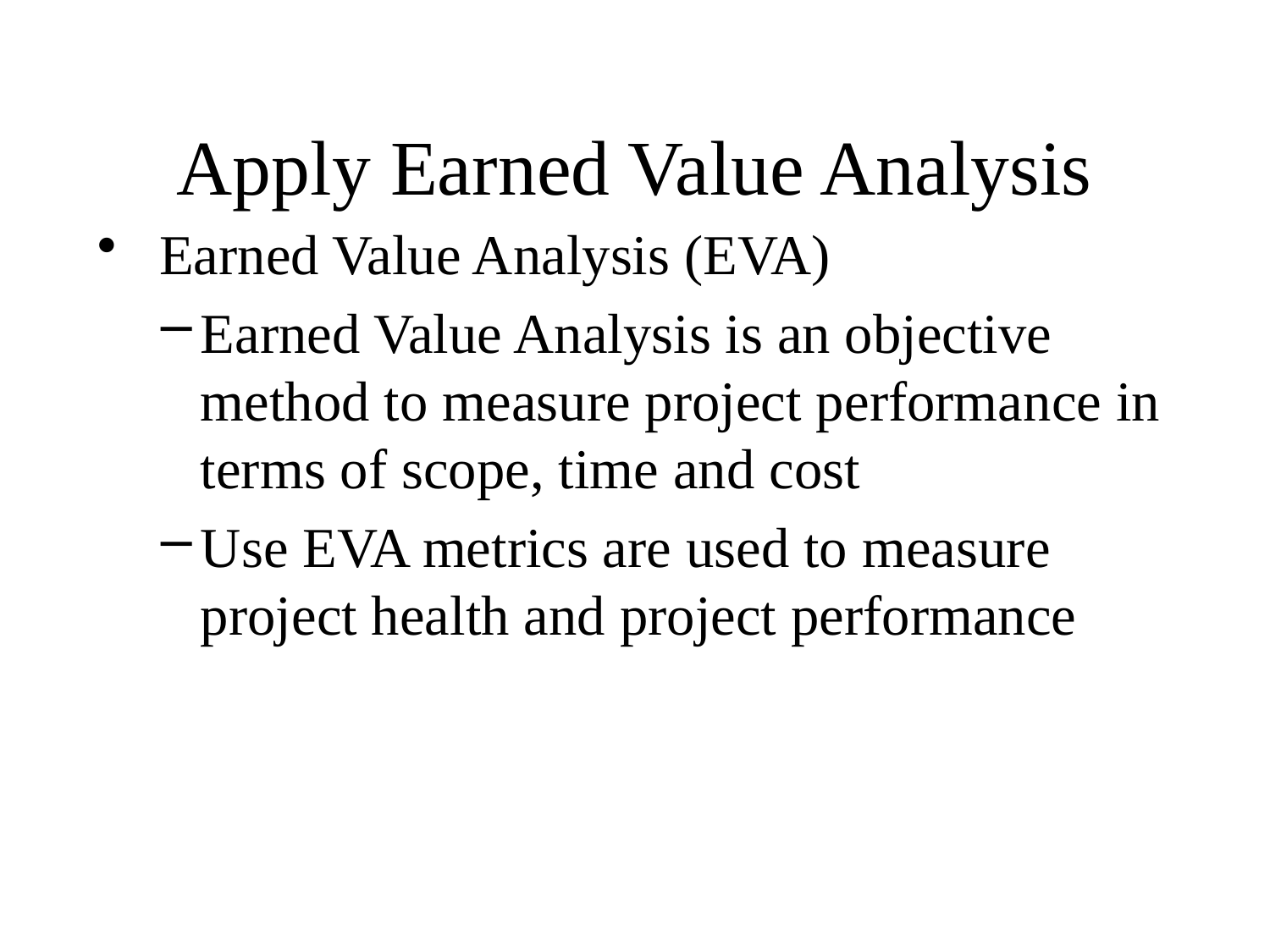

# Apply Earned Value Analysis
 Earned Value Analysis (EVA)
Earned Value Analysis is an objective method to measure project performance in terms of scope, time and cost
Use EVA metrics are used to measure project health and project performance